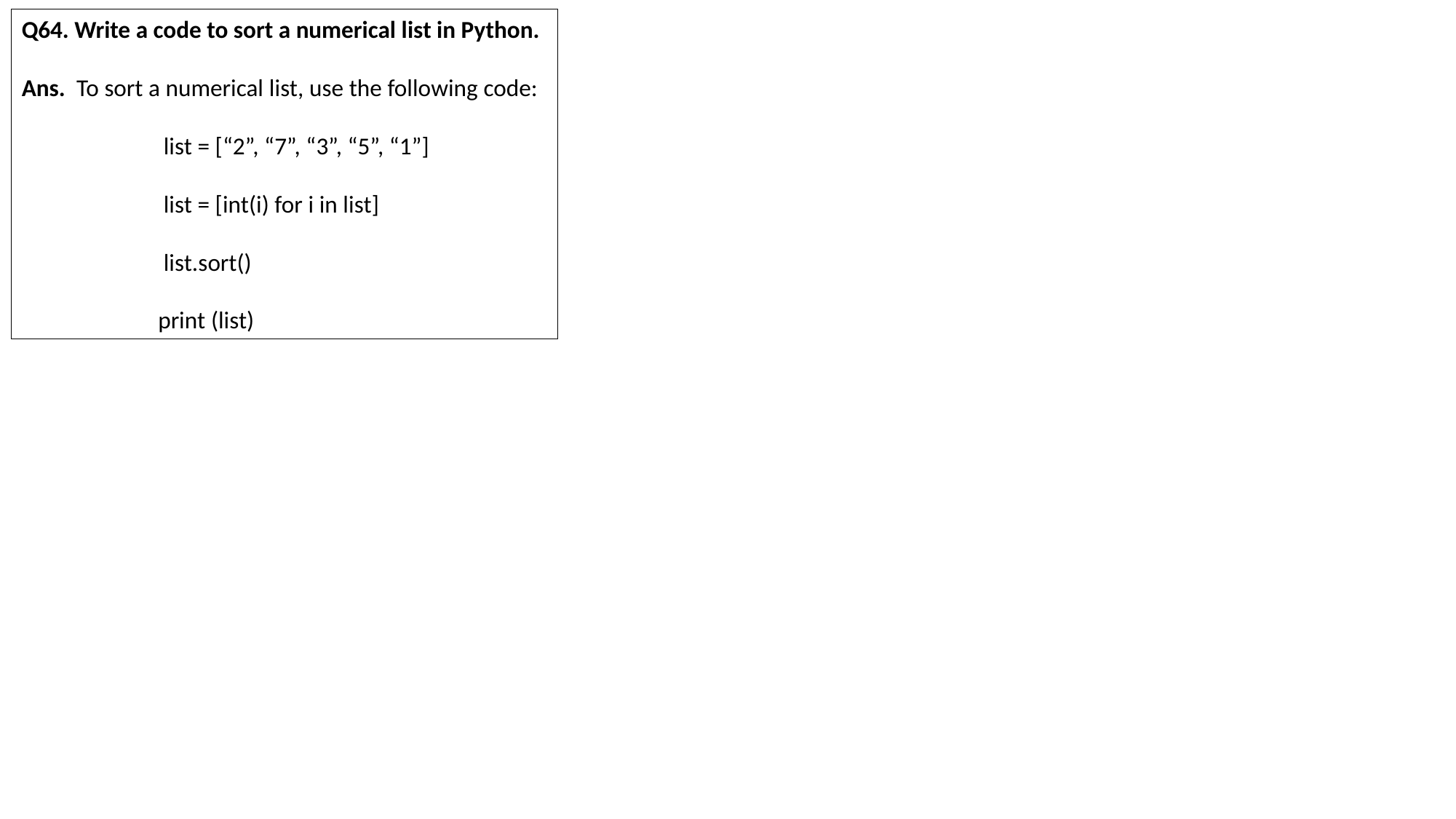

Q64. Write a code to sort a numerical list in Python.
Ans.  To sort a numerical list, use the following code:
                          list = [“2”, “7”, “3”, “5”, “1”]
                          list = [int(i) for i in list]
                          list.sort()
                         print (list)